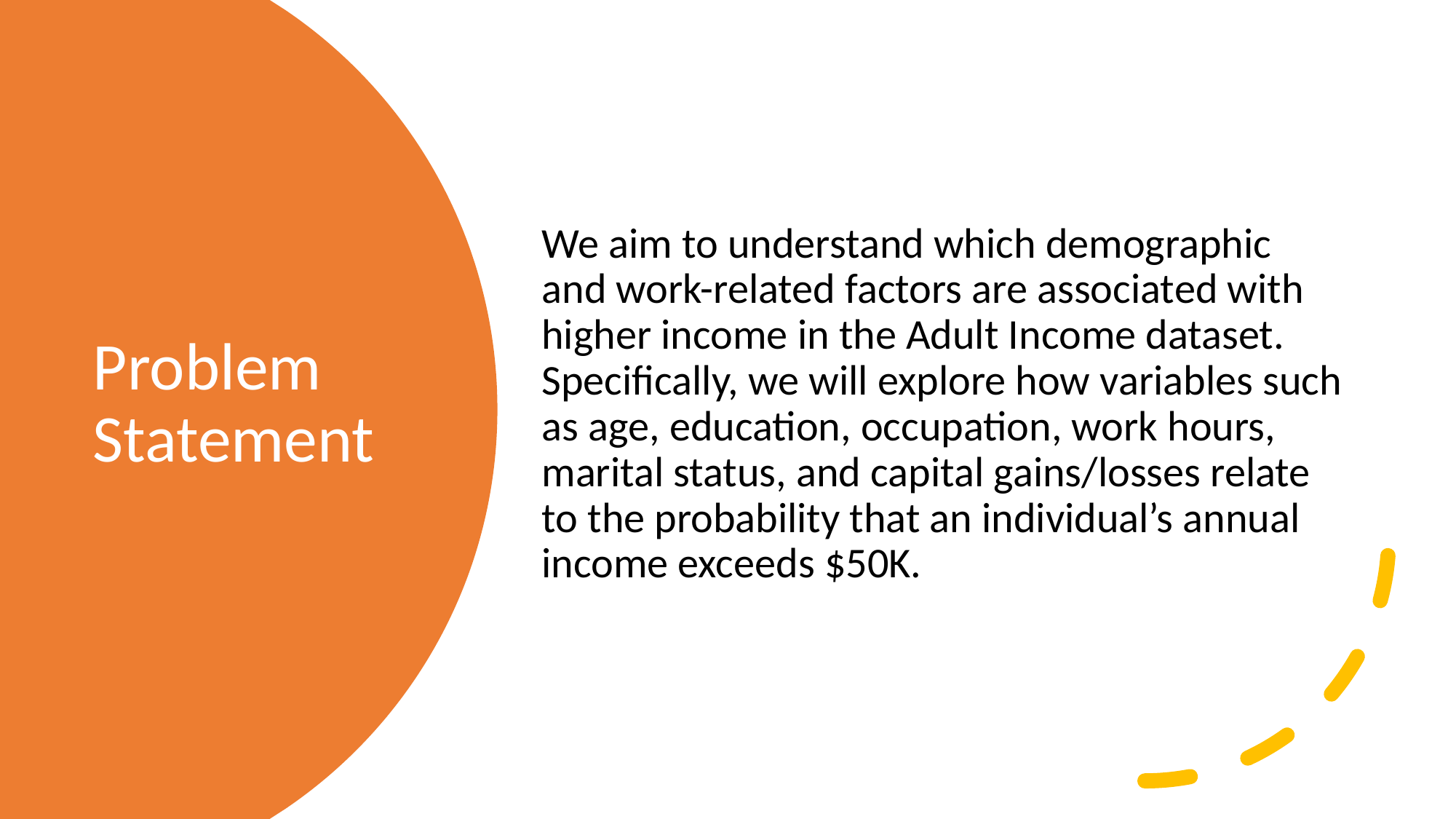

We aim to understand which demographic and work-related factors are associated with higher income in the Adult Income dataset. Specifically, we will explore how variables such as age, education, occupation, work hours, marital status, and capital gains/losses relate to the probability that an individual’s annual income exceeds $50K.
# Problem Statement